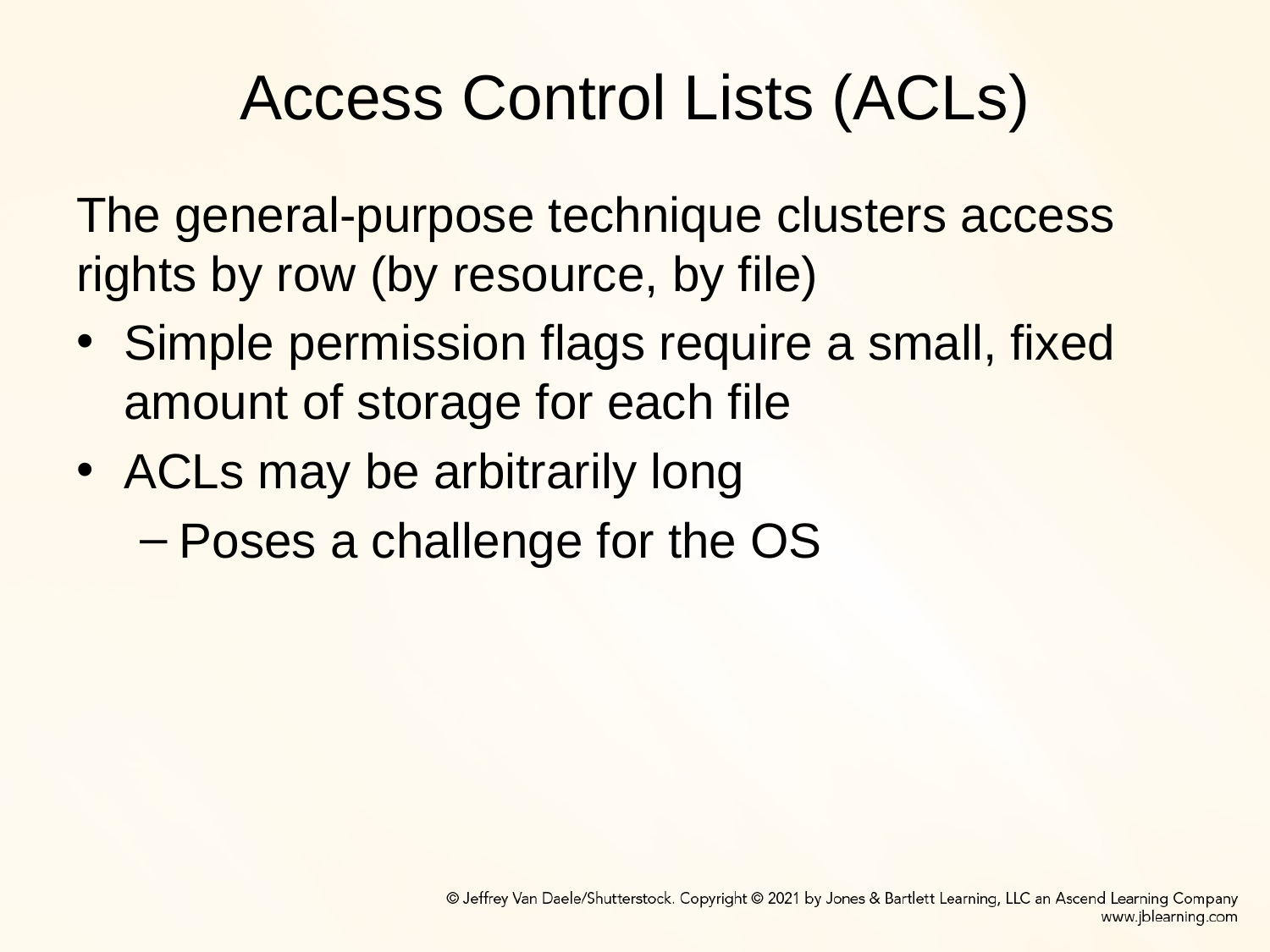

# Access Control Lists (ACLs)
The general-purpose technique clusters access rights by row (by resource, by file)
Simple permission flags require a small, fixed amount of storage for each file
ACLs may be arbitrarily long
Poses a challenge for the OS